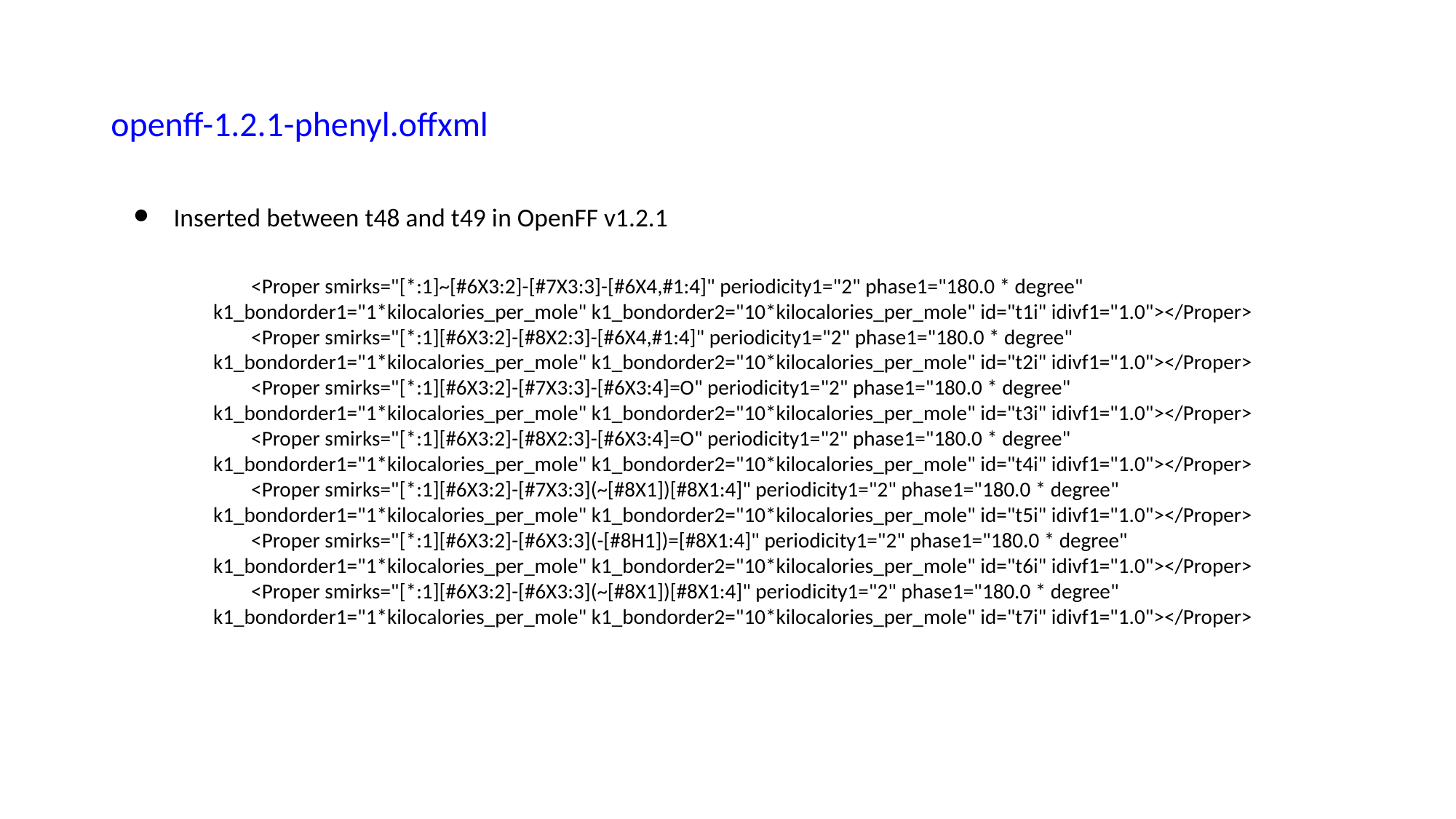

# openff-1.2.1-phenyl.offxml
Inserted between t48 and t49 in OpenFF v1.2.1
        <Proper smirks="[*:1]~[#6X3:2]-[#7X3:3]-[#6X4,#1:4]" periodicity1="2" phase1="180.0 * degree" k1_bondorder1="1*kilocalories_per_mole" k1_bondorder2="10*kilocalories_per_mole" id="t1i" idivf1="1.0"></Proper>
        <Proper smirks="[*:1][#6X3:2]-[#8X2:3]-[#6X4,#1:4]" periodicity1="2" phase1="180.0 * degree" k1_bondorder1="1*kilocalories_per_mole" k1_bondorder2="10*kilocalories_per_mole" id="t2i" idivf1="1.0"></Proper>
        <Proper smirks="[*:1][#6X3:2]-[#7X3:3]-[#6X3:4]=O" periodicity1="2" phase1="180.0 * degree" k1_bondorder1="1*kilocalories_per_mole" k1_bondorder2="10*kilocalories_per_mole" id="t3i" idivf1="1.0"></Proper>
        <Proper smirks="[*:1][#6X3:2]-[#8X2:3]-[#6X3:4]=O" periodicity1="2" phase1="180.0 * degree" k1_bondorder1="1*kilocalories_per_mole" k1_bondorder2="10*kilocalories_per_mole" id="t4i" idivf1="1.0"></Proper>
        <Proper smirks="[*:1][#6X3:2]-[#7X3:3](~[#8X1])[#8X1:4]" periodicity1="2" phase1="180.0 * degree" k1_bondorder1="1*kilocalories_per_mole" k1_bondorder2="10*kilocalories_per_mole" id="t5i" idivf1="1.0"></Proper>
        <Proper smirks="[*:1][#6X3:2]-[#6X3:3](-[#8H1])=[#8X1:4]" periodicity1="2" phase1="180.0 * degree" k1_bondorder1="1*kilocalories_per_mole" k1_bondorder2="10*kilocalories_per_mole" id="t6i" idivf1="1.0"></Proper>
        <Proper smirks="[*:1][#6X3:2]-[#6X3:3](~[#8X1])[#8X1:4]" periodicity1="2" phase1="180.0 * degree" k1_bondorder1="1*kilocalories_per_mole" k1_bondorder2="10*kilocalories_per_mole" id="t7i" idivf1="1.0"></Proper>